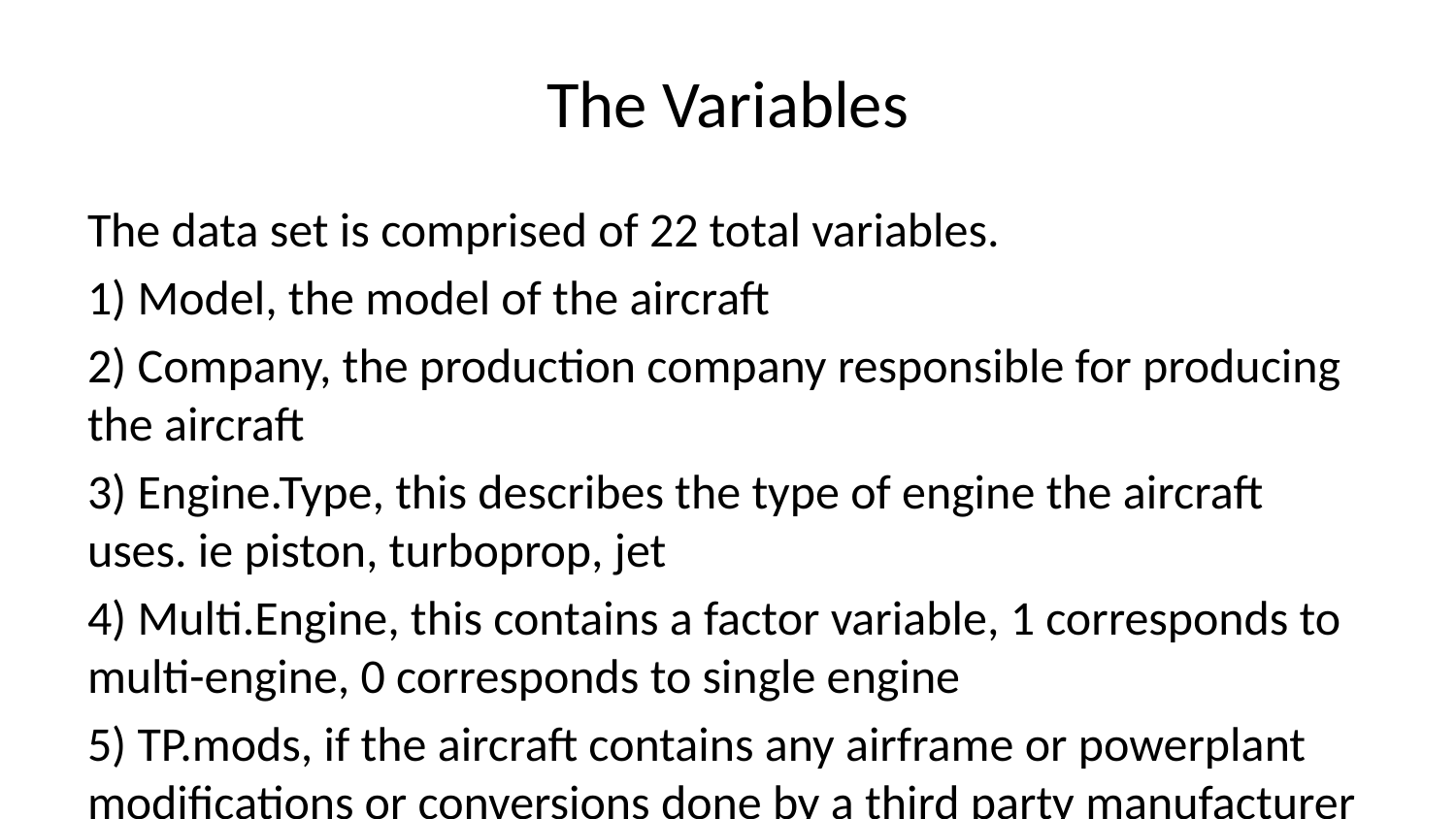

# The Variables
The data set is comprised of 22 total variables.
1) Model, the model of the aircraft
2) Company, the production company responsible for producing the aircraft
3) Engine.Type, this describes the type of engine the aircraft uses. ie piston, turboprop, jet
4) Multi.Engine, this contains a factor variable, 1 corresponds to multi-engine, 0 corresponds to single engine
5) TP.mods, if the aircraft contains any airframe or powerplant modifications or conversions done by a third party manufacturer with an STC from the FAA.
6) THR, foot pounds of thrust, this is only applicable to jet engine aircraft. If the aircraft is piston or turboprop powered then this column was left blank
7) SHP, horsepower, this is only applicable to piston or turboprop aircraft. If the aircraft is jet engine powered then this column was left blank
8) Height, measured in feet with inches converted to a decimal
9) Length, measured in feet with inches converted to a decimal
10) WS, wing span, measured in feet with inches converted to a decimal
11) MEW, empty weight, measured in pounds
12) GW, max gross takeoff weight, measured in pounds
13) Vmax, max speed measured in knots
14) Vcruise, cruise speed measured in knots
15) Stall, stall speed with full flaps extended, measured in knots
16) ROC, rate of climb, measured in feet per minute
17) Hmax, operating ceiling, measured in feet
18) Range, aircraft total range, measured in nautical miles
19) Vlo, takeoff distance over a 50ft obstacle, measured in feet
20) Slo, takeoff ground roll, measured in feet
21) Vl, landing distance over a 50ft obstacle, measured in feet
22) Sl, landing ground roll, measured in feet